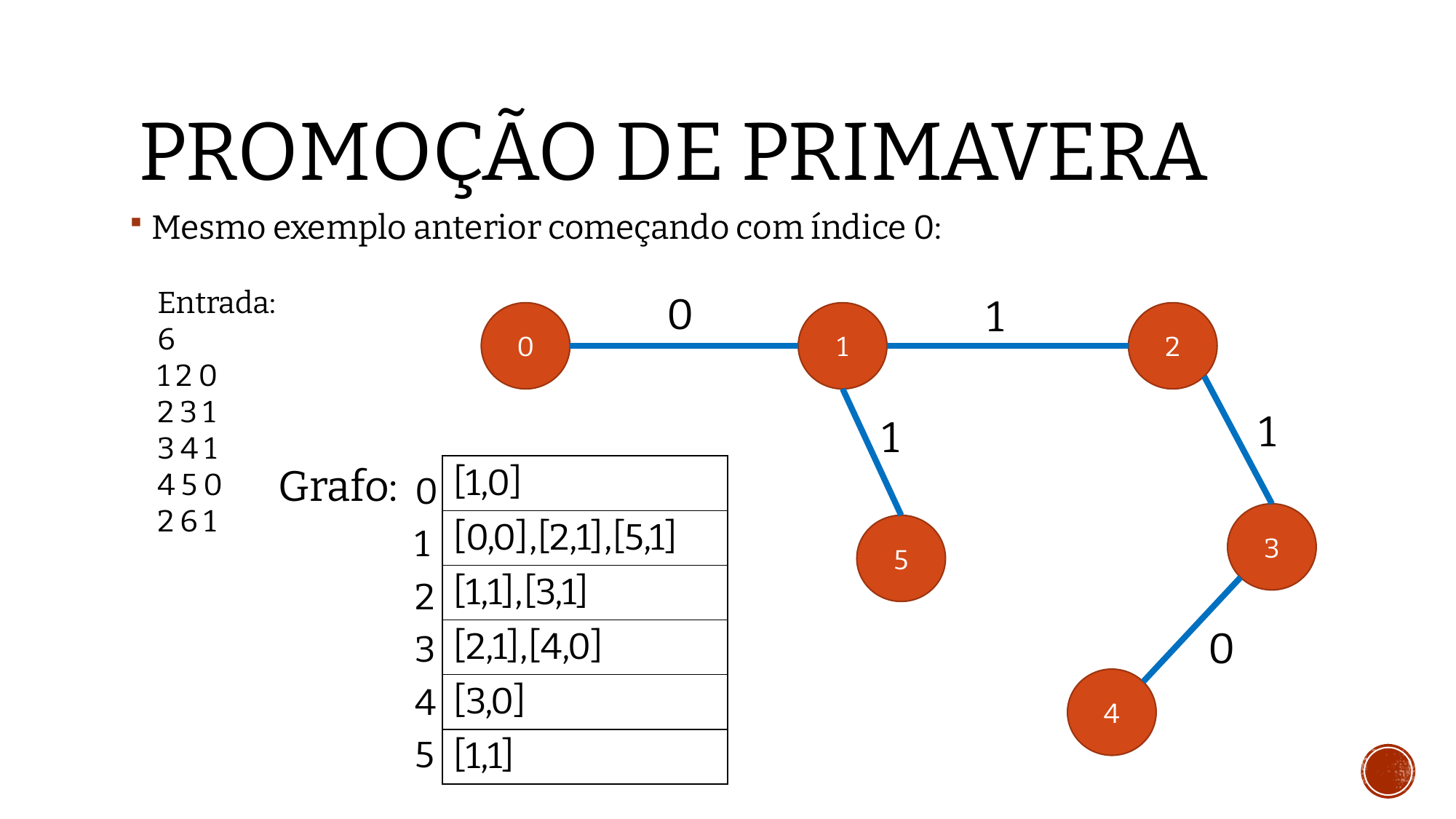

# Promoção de primavera
Mesmo exemplo anterior começando com índice 0:
Entrada:
6
1 2 0
2 3 1
3 4 1
4 5 0
2 6 1

0
1
1
2
0
1
1
Grafo:
| [1,0] |
| --- |
| [0,0],[2,1],[5,1] |
| [1,1],[3,1] |
| [2,1],[4,0] |
| [3,0] |
| [1,1] |
0
1
2
3
4
5
3
5
0
4